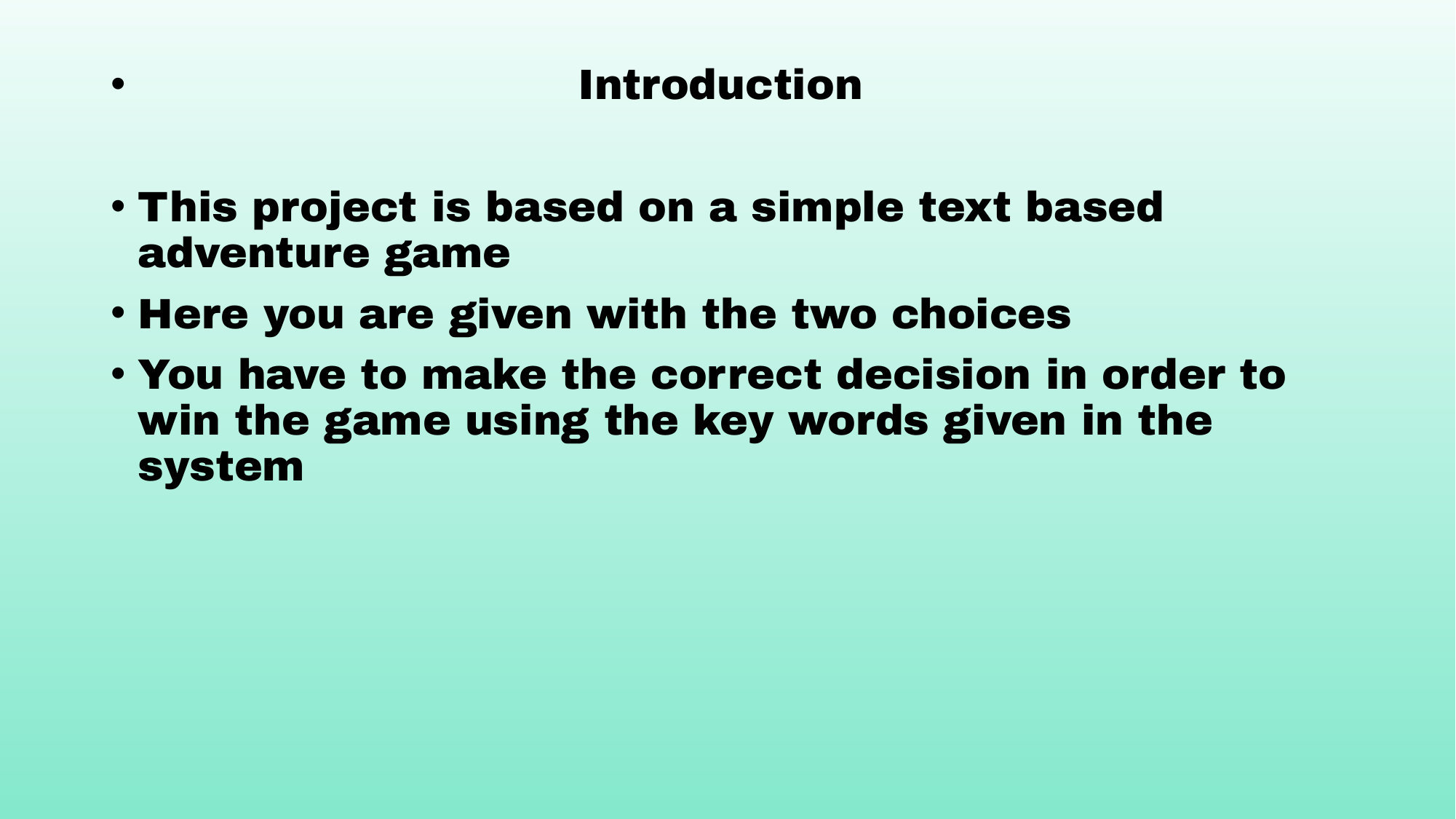

Introduction

This project is based on a simple text based adventure game
Here you are given with the two choices
You have to make the correct decision in order to win the game using the key words given in the system